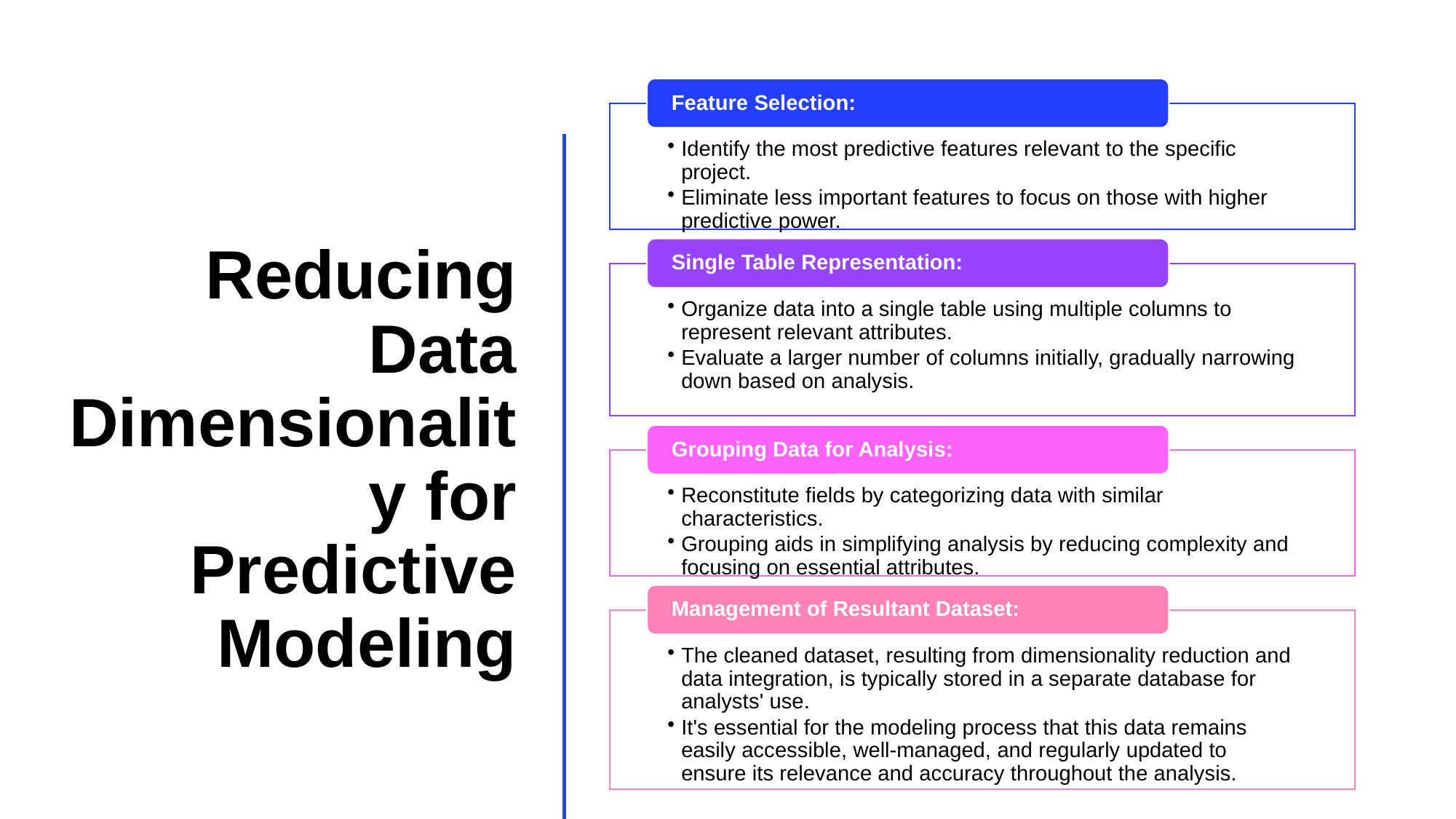

Identify the most predictive features relevant to the specific project.
Eliminate less important features to focus on those with higher predictive power.
Feature Selection:
Organize data into a single table using multiple columns to represent relevant attributes.
Evaluate a larger number of columns initially, gradually narrowing down based on analysis.
Single Table Representation:
Reconstitute fields by categorizing data with similar characteristics.
Grouping aids in simplifying analysis by reducing complexity and focusing on essential attributes.
Grouping Data for Analysis:
The cleaned dataset, resulting from dimensionality reduction and data integration, is typically stored in a separate database for analysts' use.
It's essential for the modeling process that this data remains easily accessible, well-managed, and regularly updated to ensure its relevance and accuracy throughout the analysis.
Management of Resultant Dataset:
# Reducing Data Dimensionality for Predictive Modeling